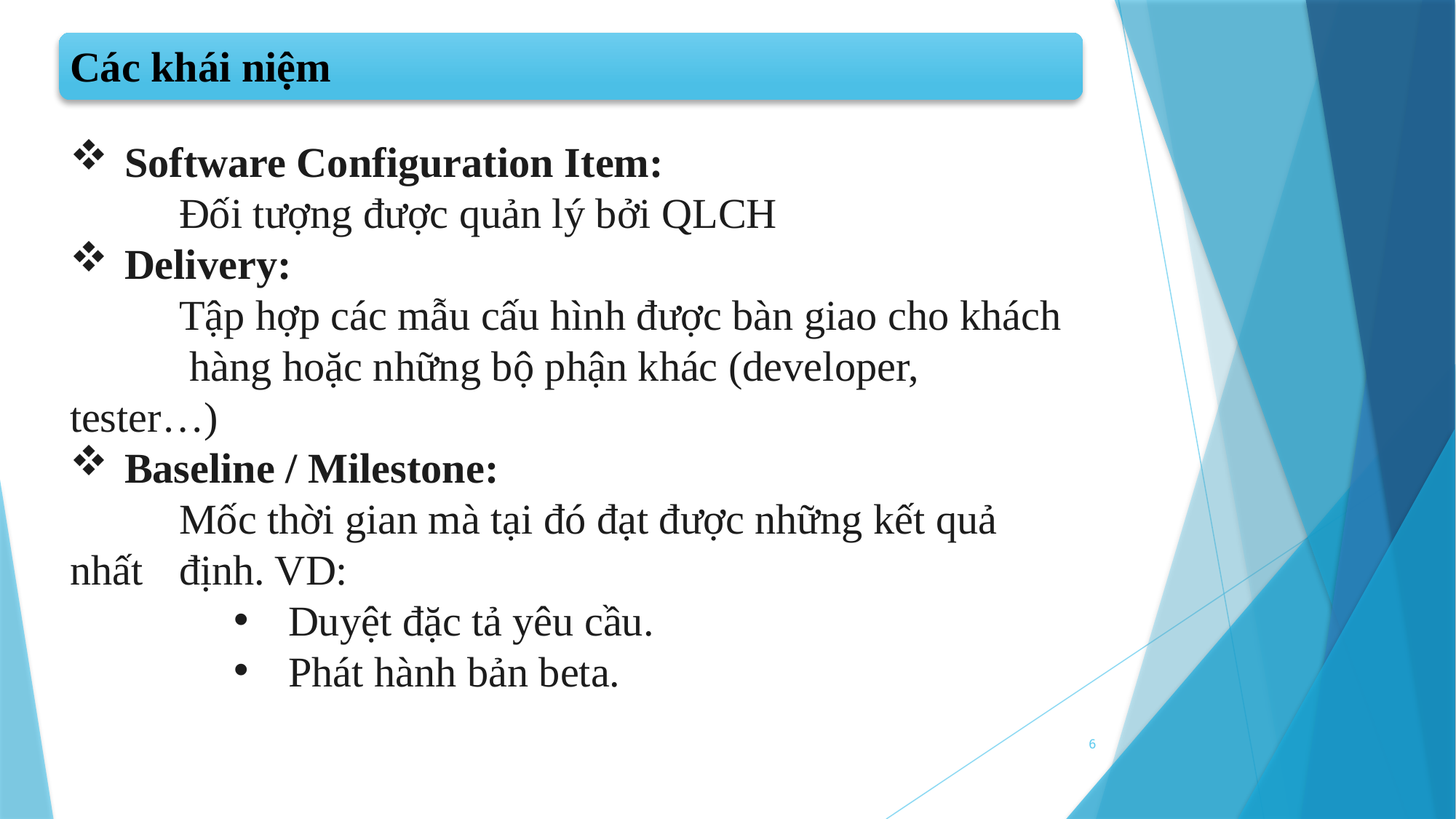

Các khái niệm
Software Configuration Item:
	Đối tượng được quản lý bởi QLCH
Delivery:
	Tập hợp các mẫu cấu hình được bàn giao cho khách 	 hàng hoặc những bộ phận khác (developer, tester…)
Baseline / Milestone:
	Mốc thời gian mà tại đó đạt được những kết quả nhất 	định. VD:
Duyệt đặc tả yêu cầu.
Phát hành bản beta.

6